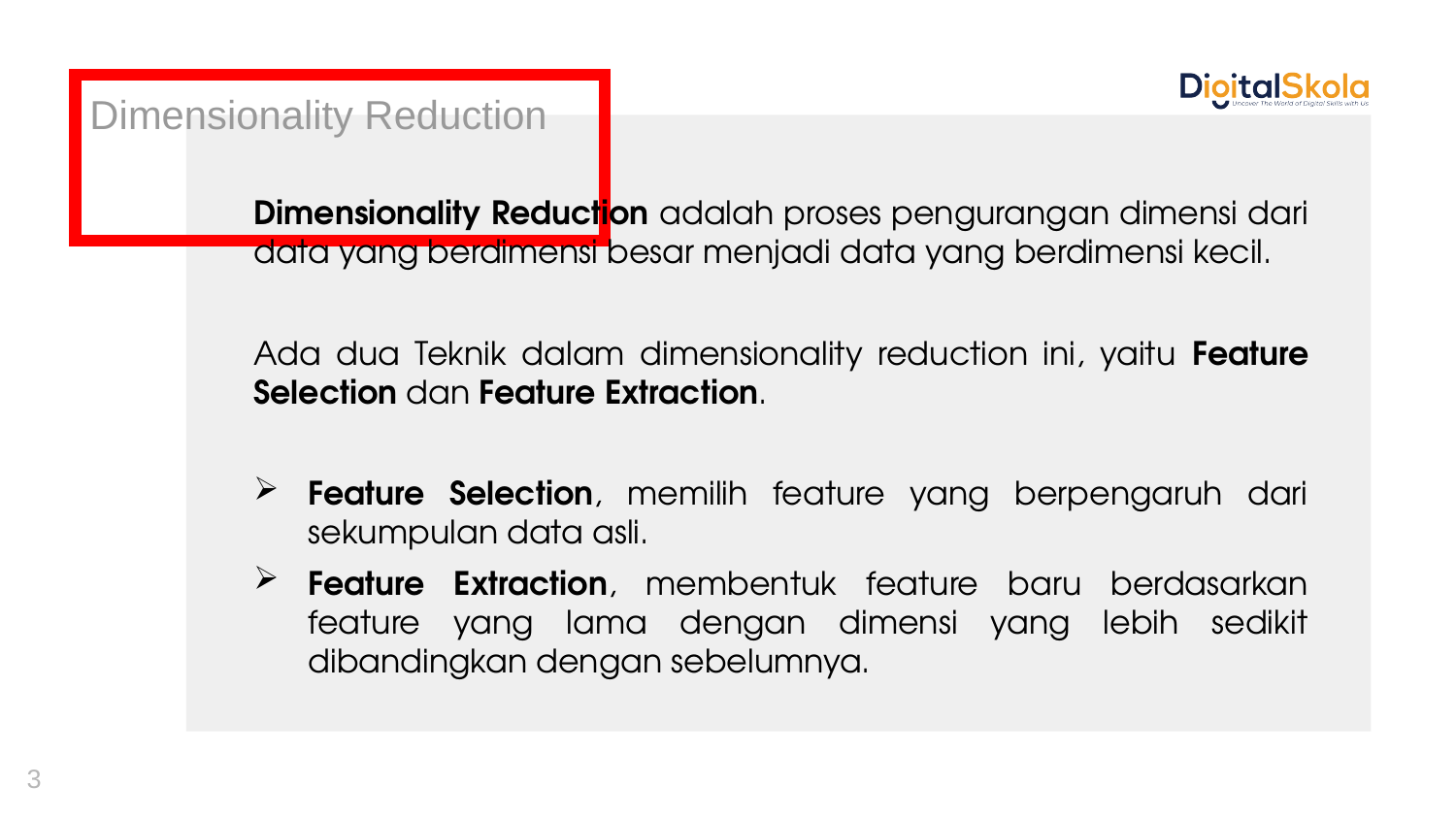

# Dimensionality Reduction
Dimensionality Reduction adalah proses pengurangan dimensi dari data yang berdimensi besar menjadi data yang berdimensi kecil.

Ada dua Teknik dalam dimensionality reduction ini, yaitu Feature Selection dan Feature Extraction.

Feature Selection, memilih feature yang berpengaruh dari sekumpulan data asli.
Feature Extraction, membentuk feature baru berdasarkan feature yang lama dengan dimensi yang lebih sedikit dibandingkan dengan sebelumnya.
3